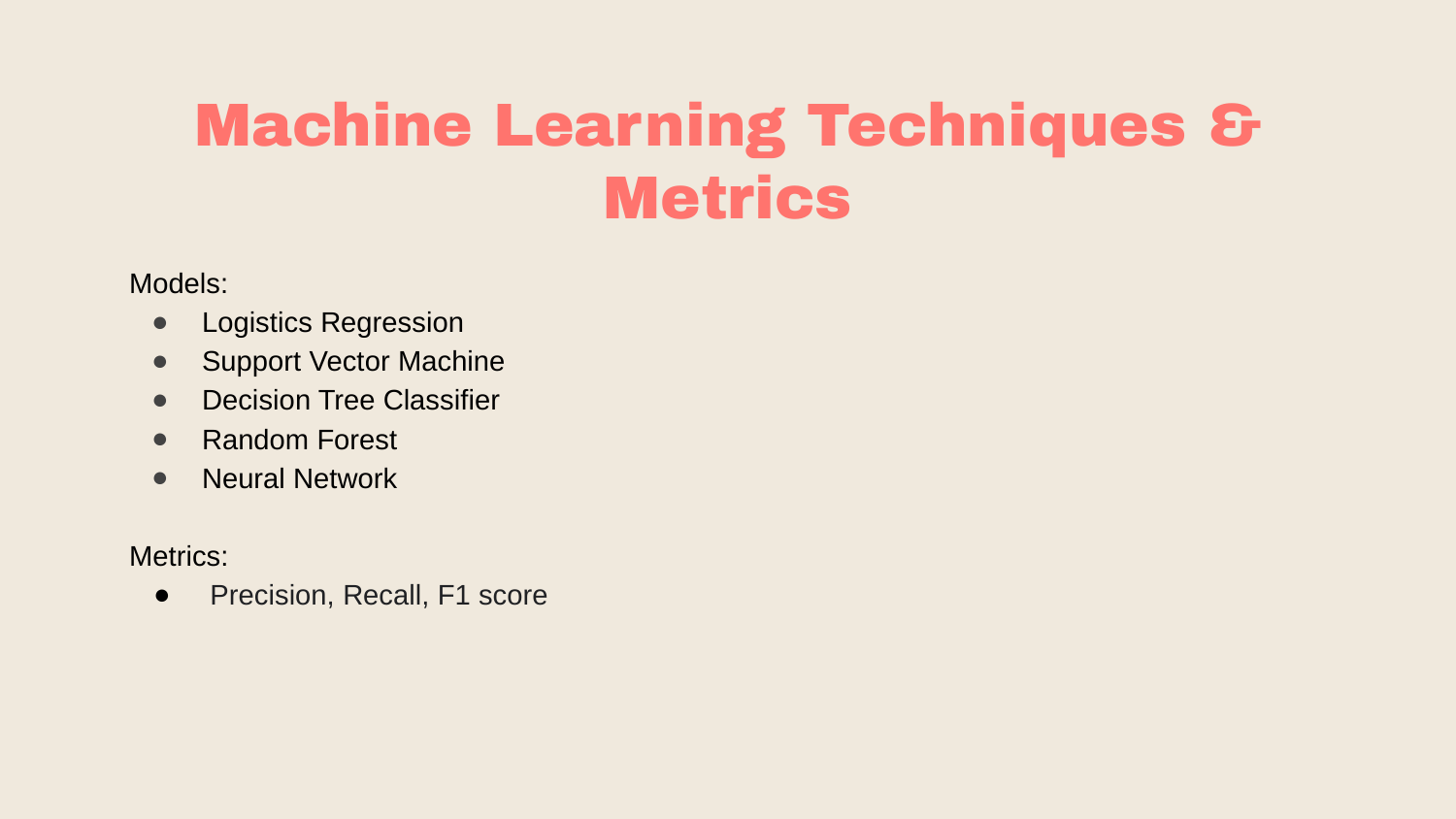

# Machine Learning Techniques & Metrics
Models:
Logistics Regression
Support Vector Machine
Decision Tree Classifier
Random Forest
Neural Network

Metrics:
 Precision, Recall, F1 score